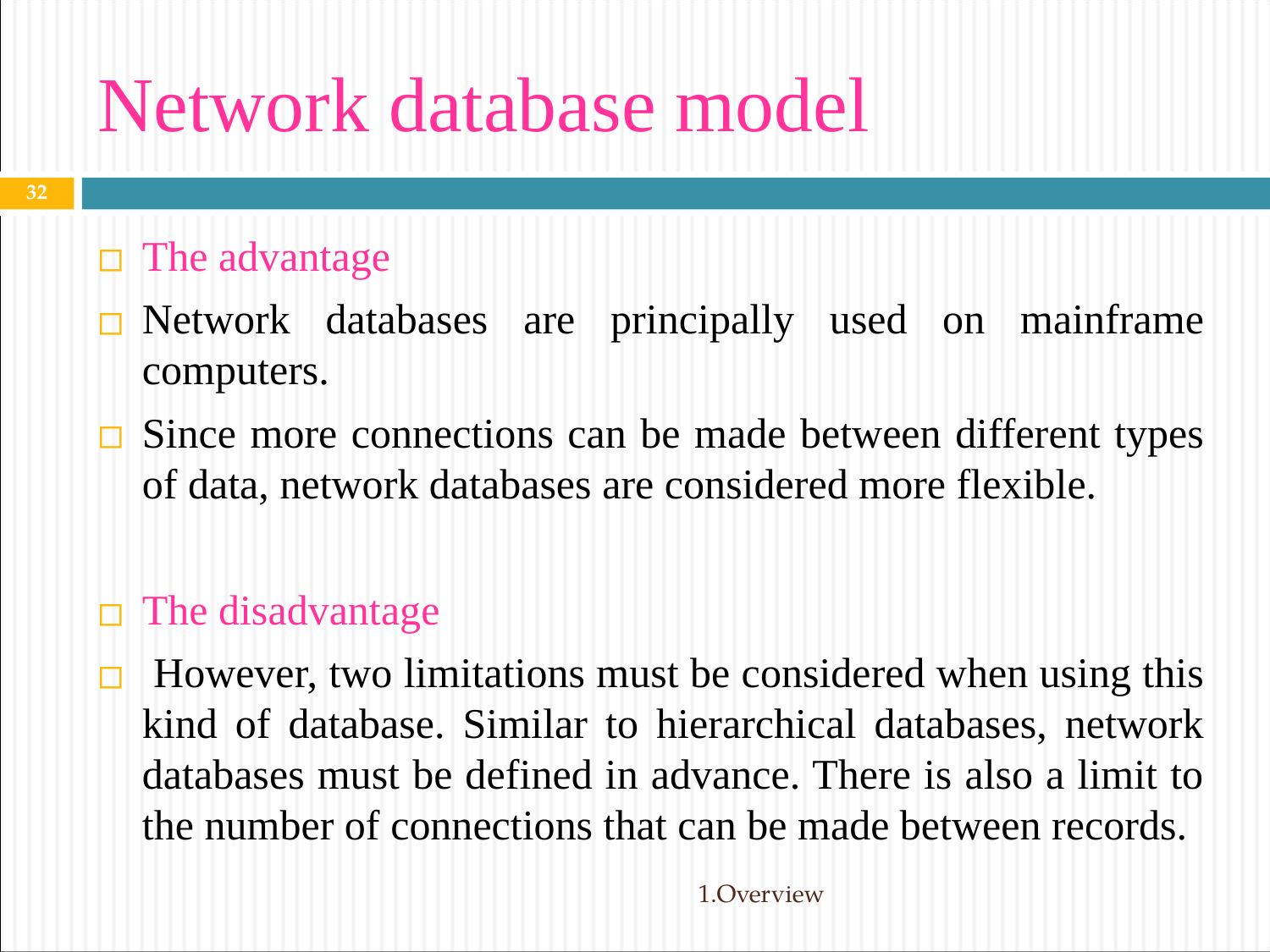

# Network database model
32
The advantage
Network databases are principally used on mainframe computers.
Since more connections can be made between different types of data, network databases are considered more flexible.

The disadvantage
 However, two limitations must be considered when using this kind of database. Similar to hierarchical databases, network databases must be defined in advance. There is also a limit to the number of connections that can be made between records.
1.Overview